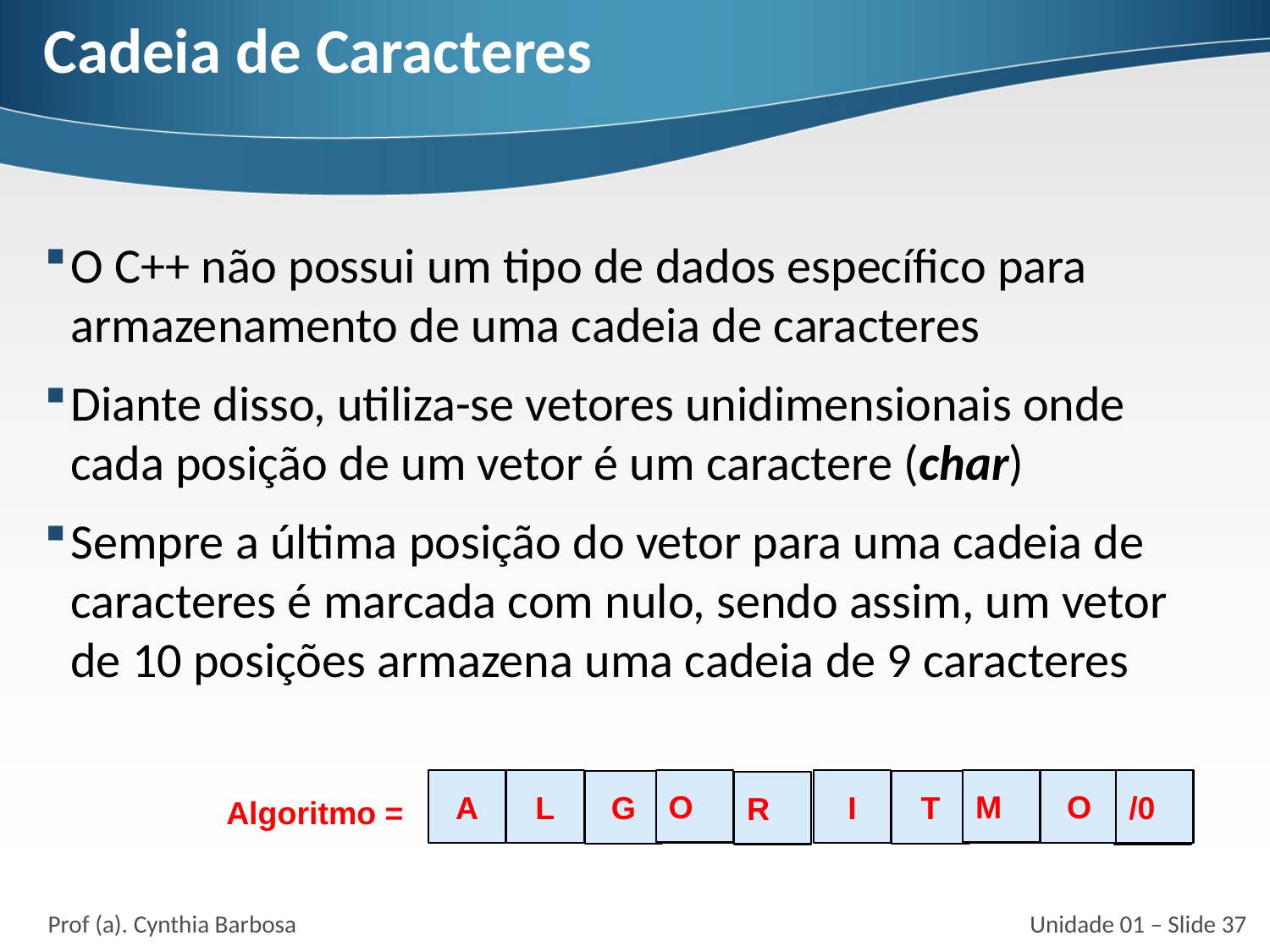

# Cadeia de Caracteres
O C++ não possui um tipo de dados específico para armazenamento de uma cadeia de caracteres
Diante disso, utiliza-se vetores unidimensionais onde cada posição de um vetor é um caractere (char)
Sempre a última posição do vetor para uma cadeia de caracteres é marcada com nulo, sendo assim, um vetor de 10 posições armazena uma cadeia de 9 caracteres

O
M
102
O
L
I
A
/0
G
T
R
18
1
Algoritmo =
1